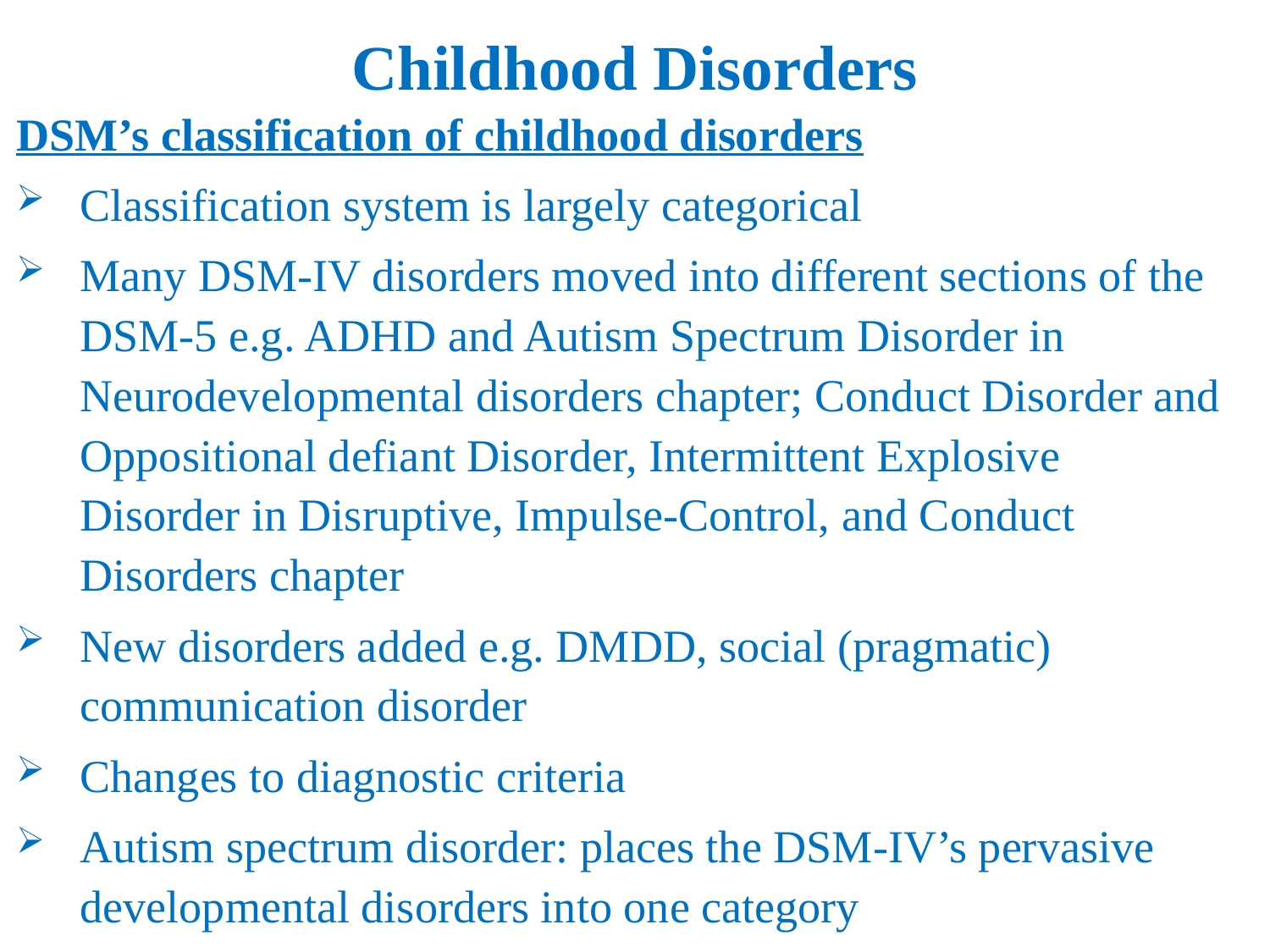

# Childhood Disorders
DSM’s classification of childhood disorders
Classification system is largely categorical
Many DSM-IV disorders moved into different sections of the DSM-5 e.g. ADHD and Autism Spectrum Disorder in Neurodevelopmental disorders chapter; Conduct Disorder and Oppositional defiant Disorder, Intermittent Explosive Disorder in Disruptive, Impulse-Control, and Conduct Disorders chapter
New disorders added e.g. DMDD, social (pragmatic) communication disorder
Changes to diagnostic criteria
Autism spectrum disorder: places the DSM-IV’s pervasive developmental disorders into one category

3